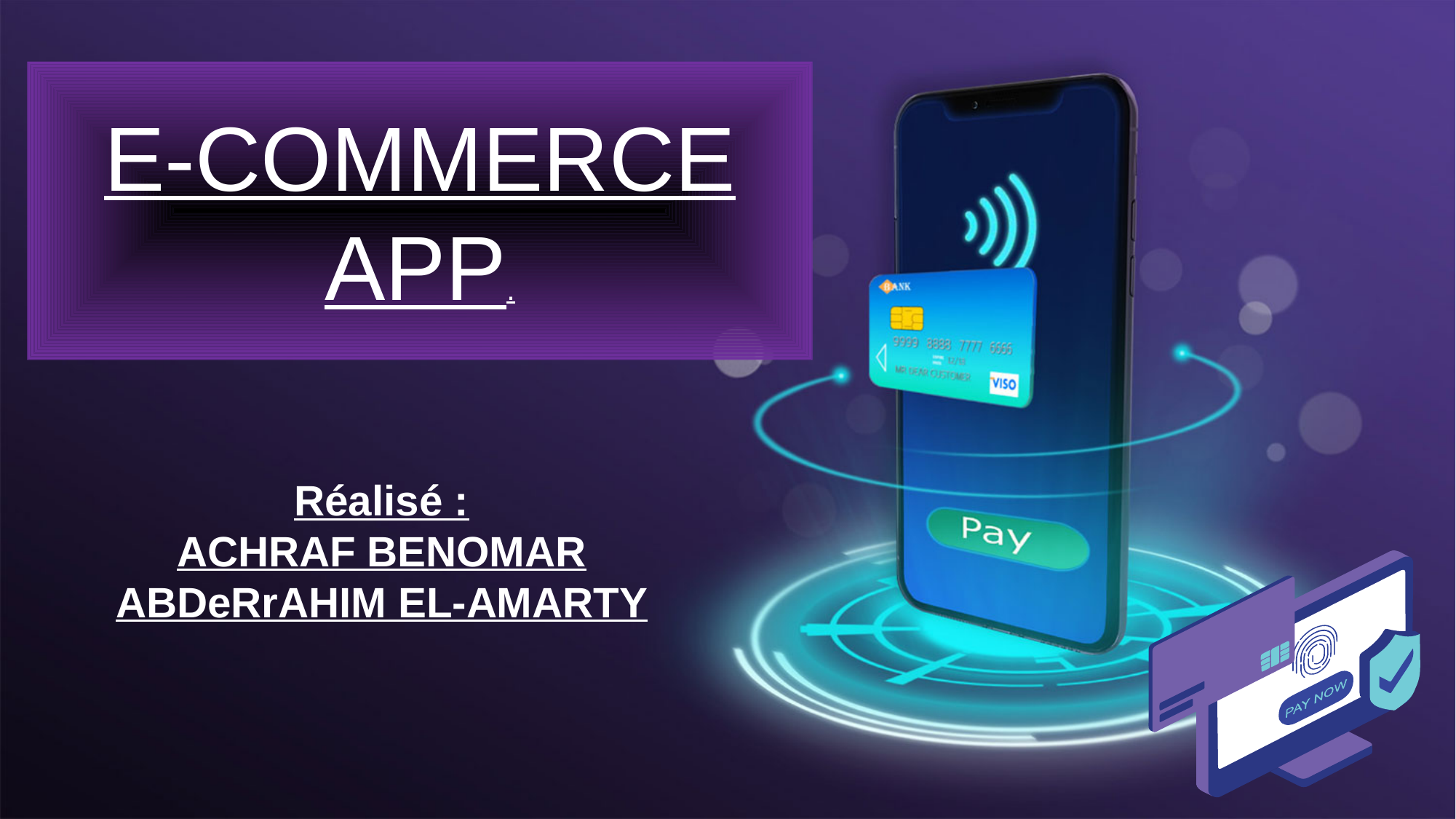

E-COMMERCE APP.

Réalisé :
ACHRAF BENOMAR
ABDeRrAHIM EL-AMARTY